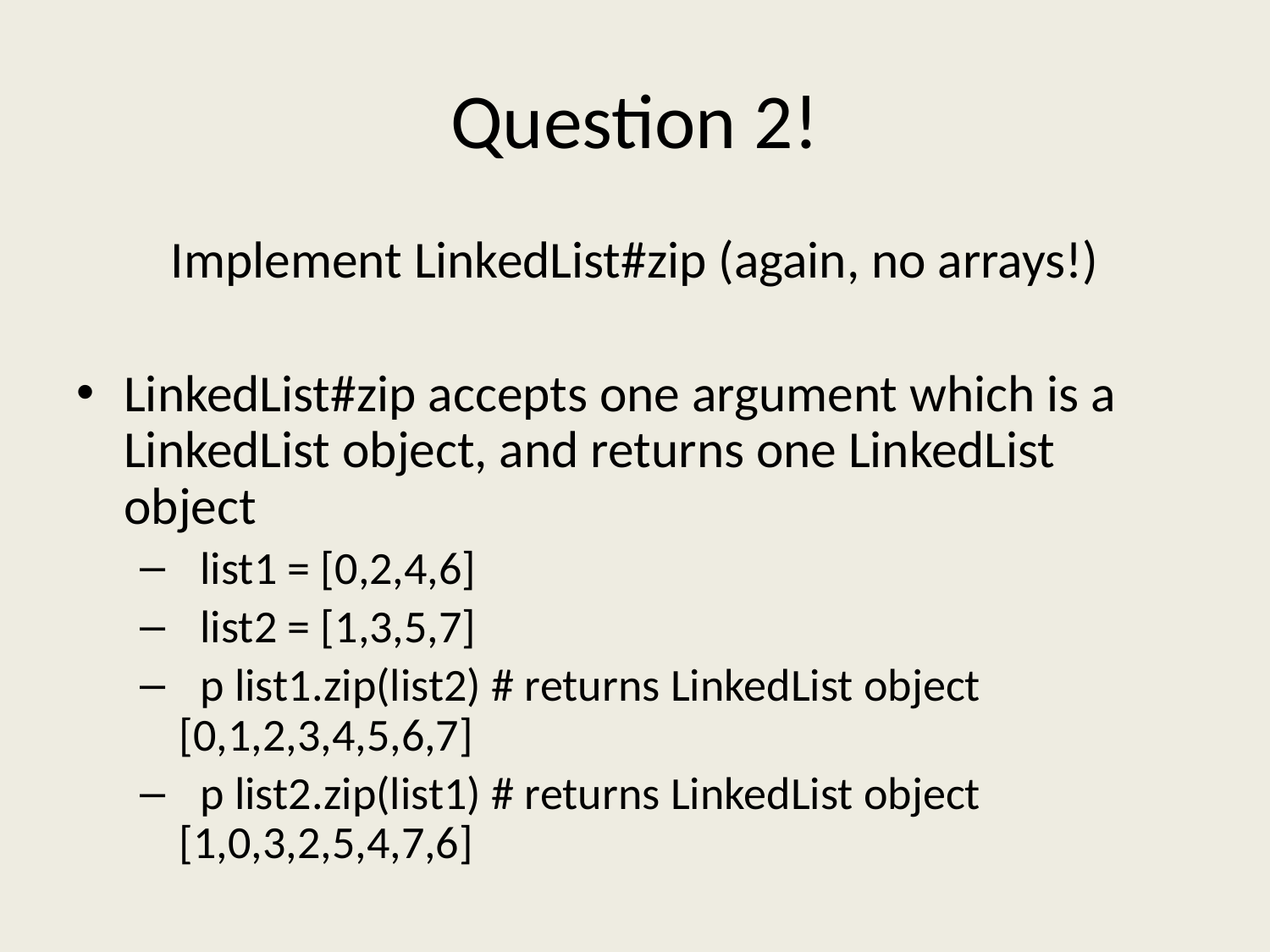

# Question 2!
Implement LinkedList#zip (again, no arrays!)

LinkedList#zip accepts one argument which is a LinkedList object, and returns one LinkedList object
  list1 = [0,2,4,6]
  list2 = [1,3,5,7]
  p list1.zip(list2) # returns LinkedList object [0,1,2,3,4,5,6,7]
  p list2.zip(list1) # returns LinkedList object [1,0,3,2,5,4,7,6]